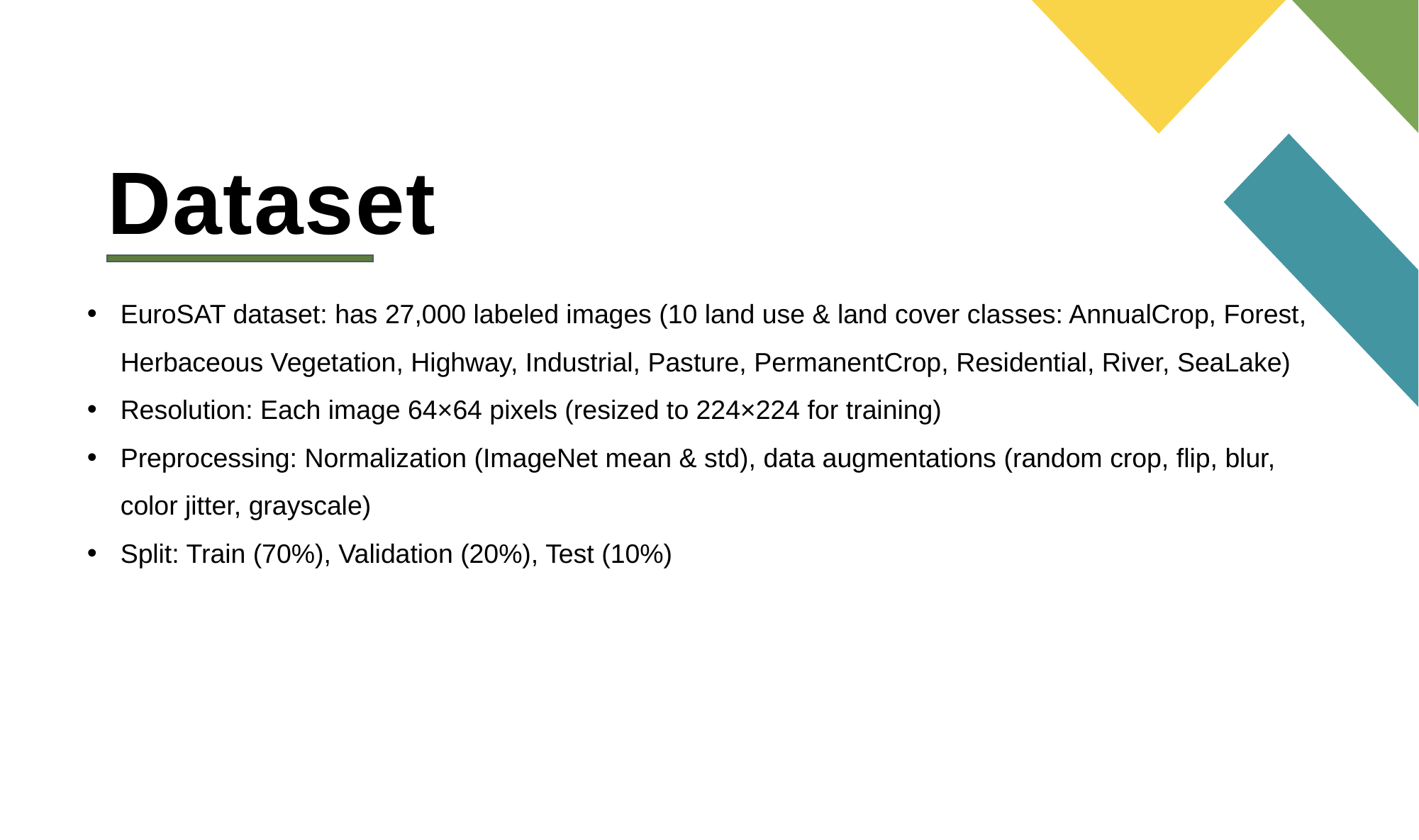

Dataset

EuroSAT dataset: has 27,000 labeled images (10 land use & land cover classes: AnnualCrop, Forest, Herbaceous Vegetation, Highway, Industrial, Pasture, PermanentCrop, Residential, River, SeaLake)
Resolution: Each image 64×64 pixels (resized to 224×224 for training)
Preprocessing: Normalization (ImageNet mean & std), data augmentations (random crop, flip, blur, color jitter, grayscale)
Split: Train (70%), Validation (20%), Test (10%)